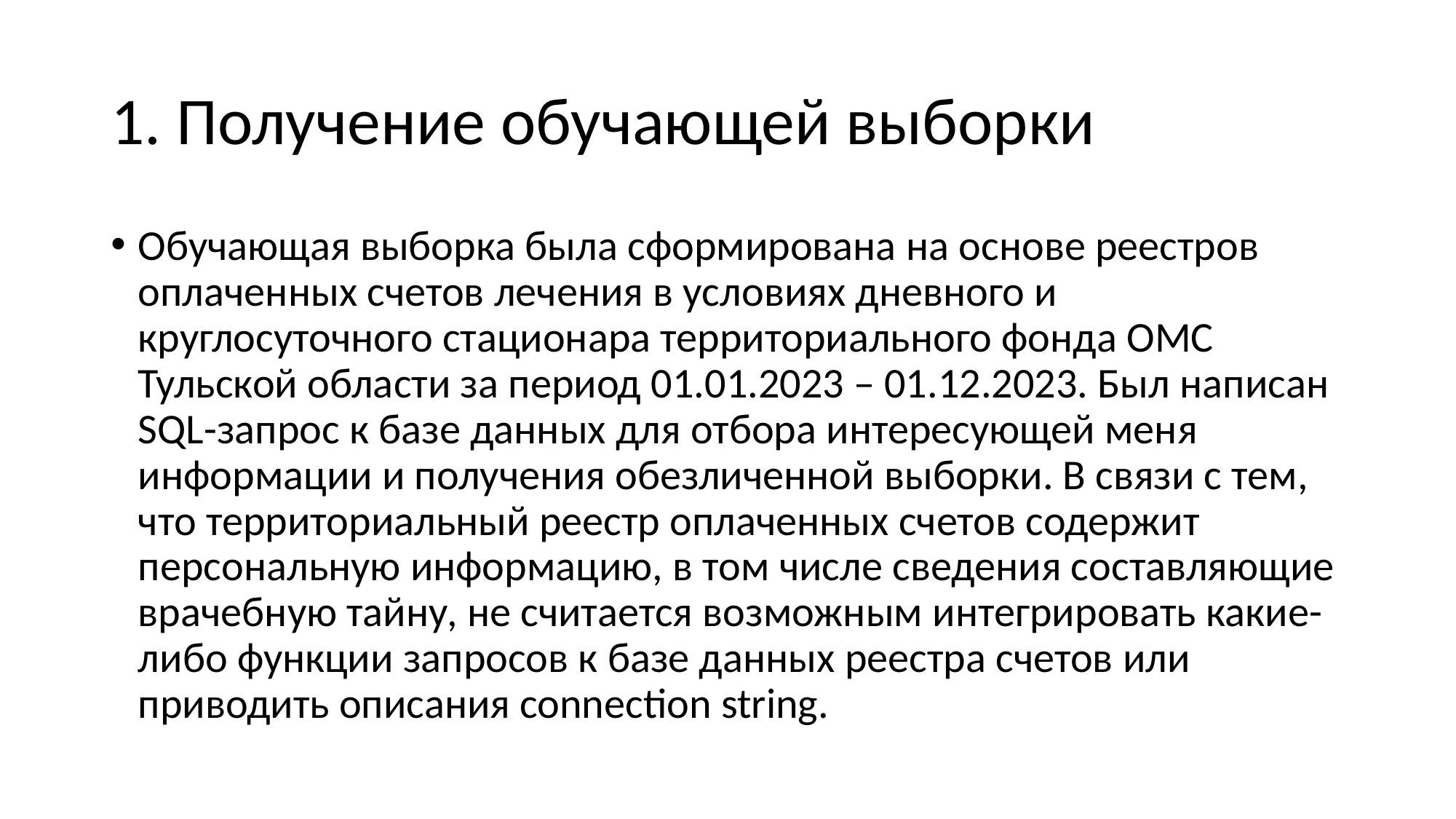

# 1. Получение обучающей выборки
Обучающая выборка была сформирована на основе реестров оплаченных счетов лечения в условиях дневного и круглосуточного стационара территориального фонда ОМС Тульской области за период 01.01.2023 – 01.12.2023. Был написан SQL-запрос к базе данных для отбора интересующей меня информации и получения обезличенной выборки. В связи с тем, что территориальный реестр оплаченных счетов содержит персональную информацию, в том числе сведения составляющие врачебную тайну, не считается возможным интегрировать какие-либо функции запросов к базе данных реестра счетов или приводить описания connection string.